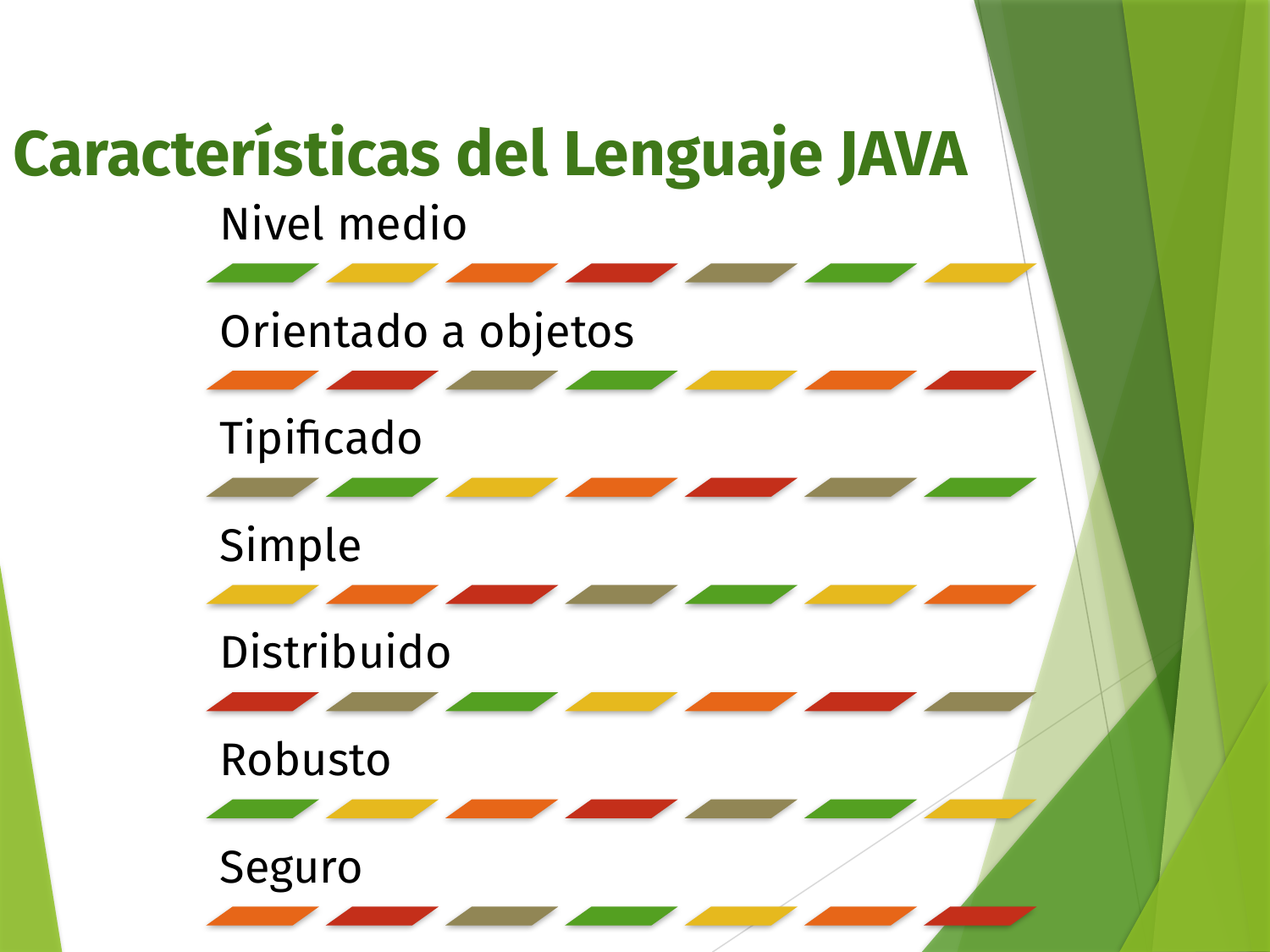

# Características del Lenguaje JAVA
Nivel medio
Orientado a objetos
Tipificado
Simple
Distribuido
Robusto
Seguro